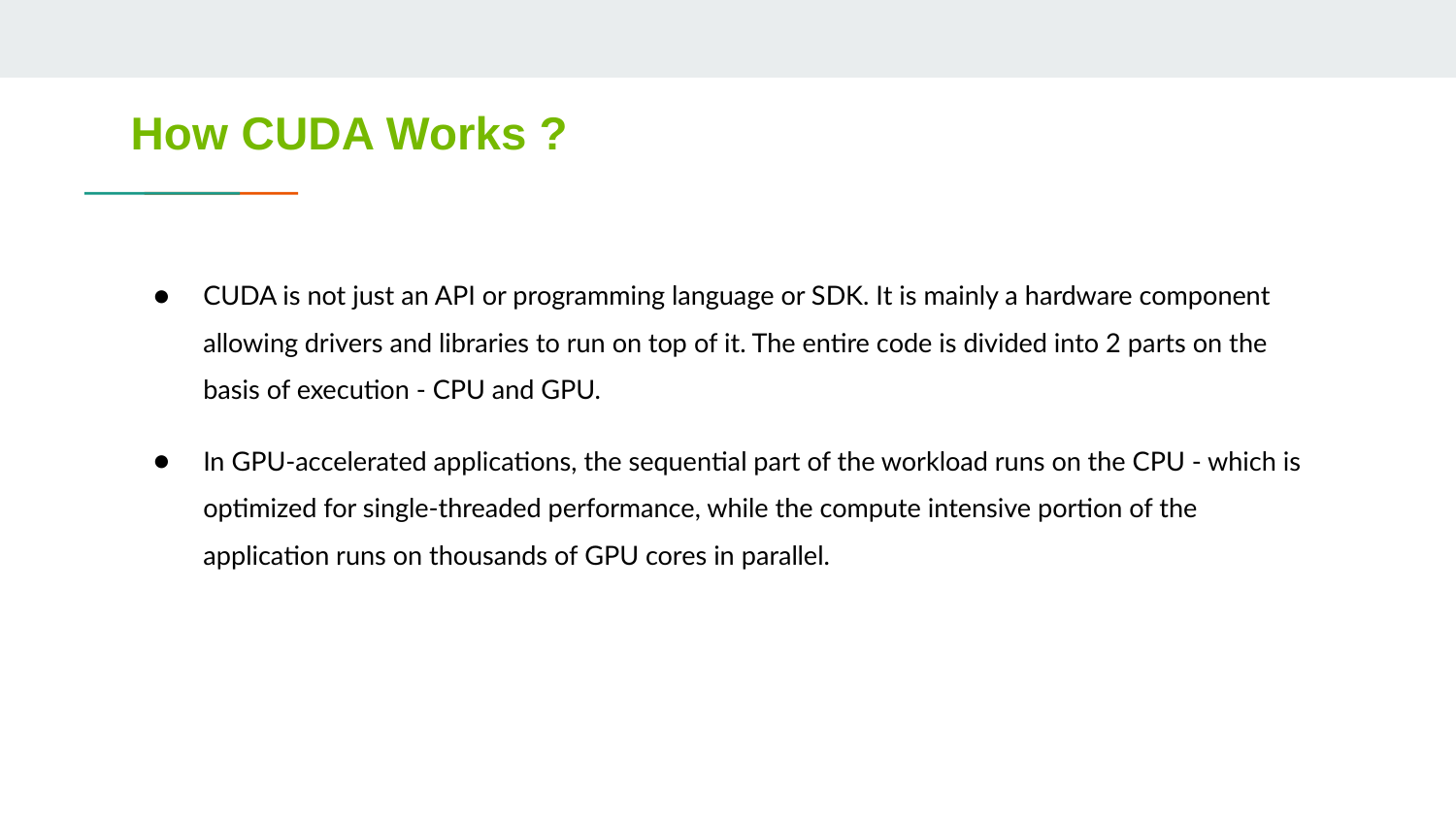

# How CUDA Works ?
CUDA is not just an API or programming language or SDK. It is mainly a hardware component allowing drivers and libraries to run on top of it. The entire code is divided into 2 parts on the basis of execution - CPU and GPU.
In GPU-accelerated applications, the sequential part of the workload runs on the CPU - which is optimized for single-threaded performance, while the compute intensive portion of the application runs on thousands of GPU cores in parallel.